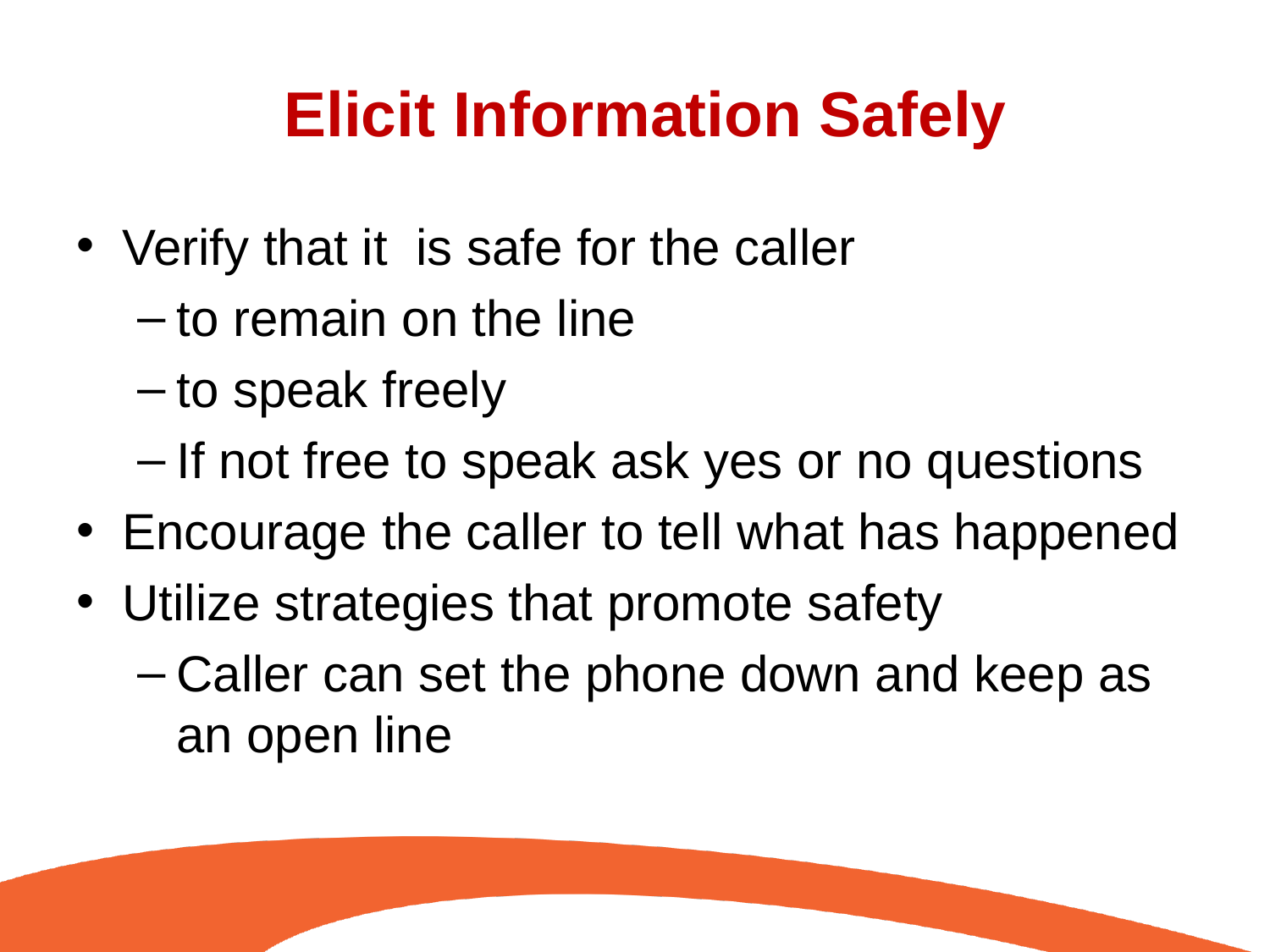

# Elicit Information Safely
Verify that it  is safe for the caller
to remain on the line
to speak freely
If not free to speak ask yes or no questions
Encourage the caller to tell what has happened
Utilize strategies that promote safety
Caller can set the phone down and keep as an open line